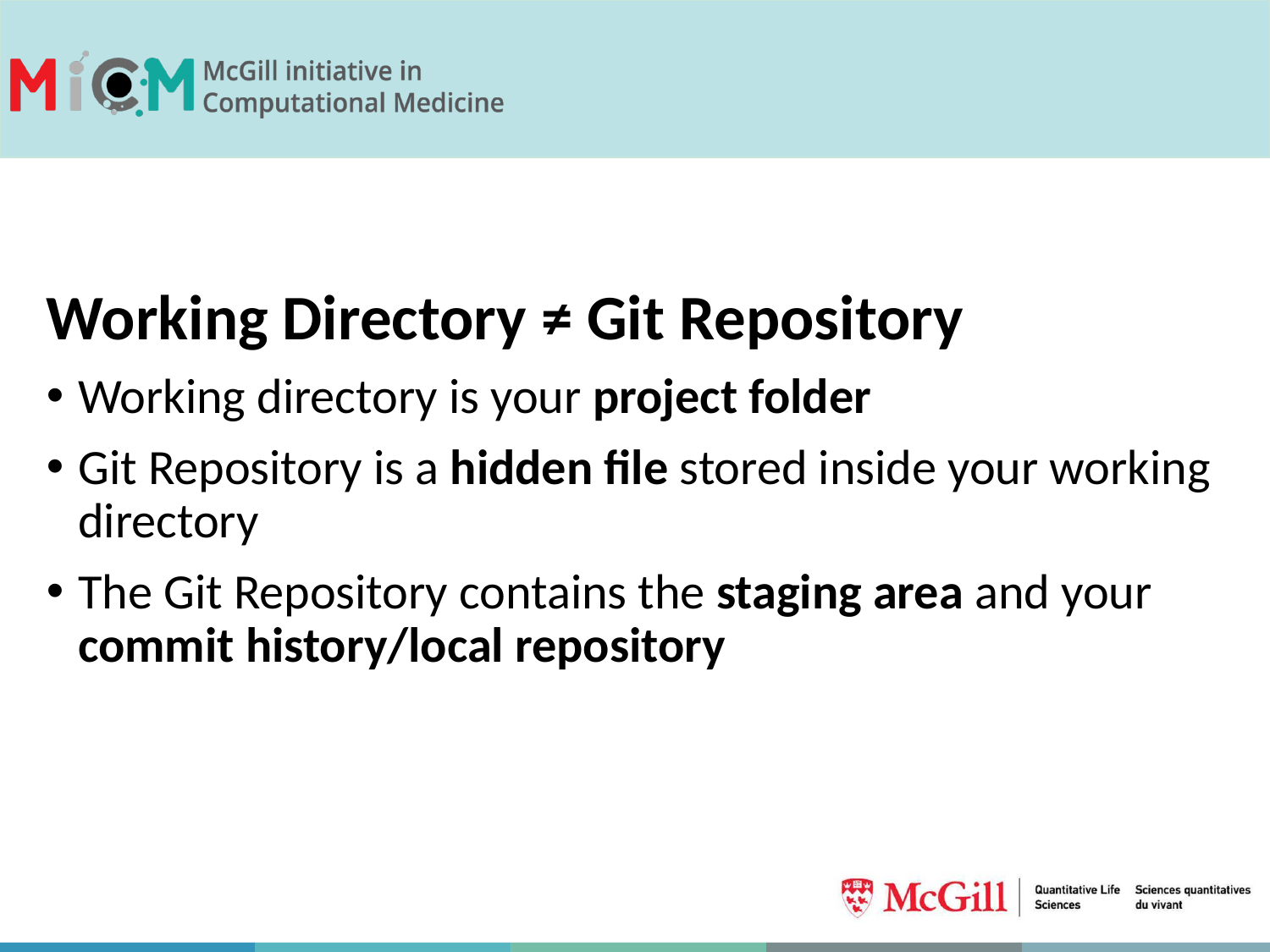

Working Directory ≠ Git Repository
Working directory is your project folder
Git Repository is a hidden file stored inside your working directory
The Git Repository contains the staging area and your commit history/local repository